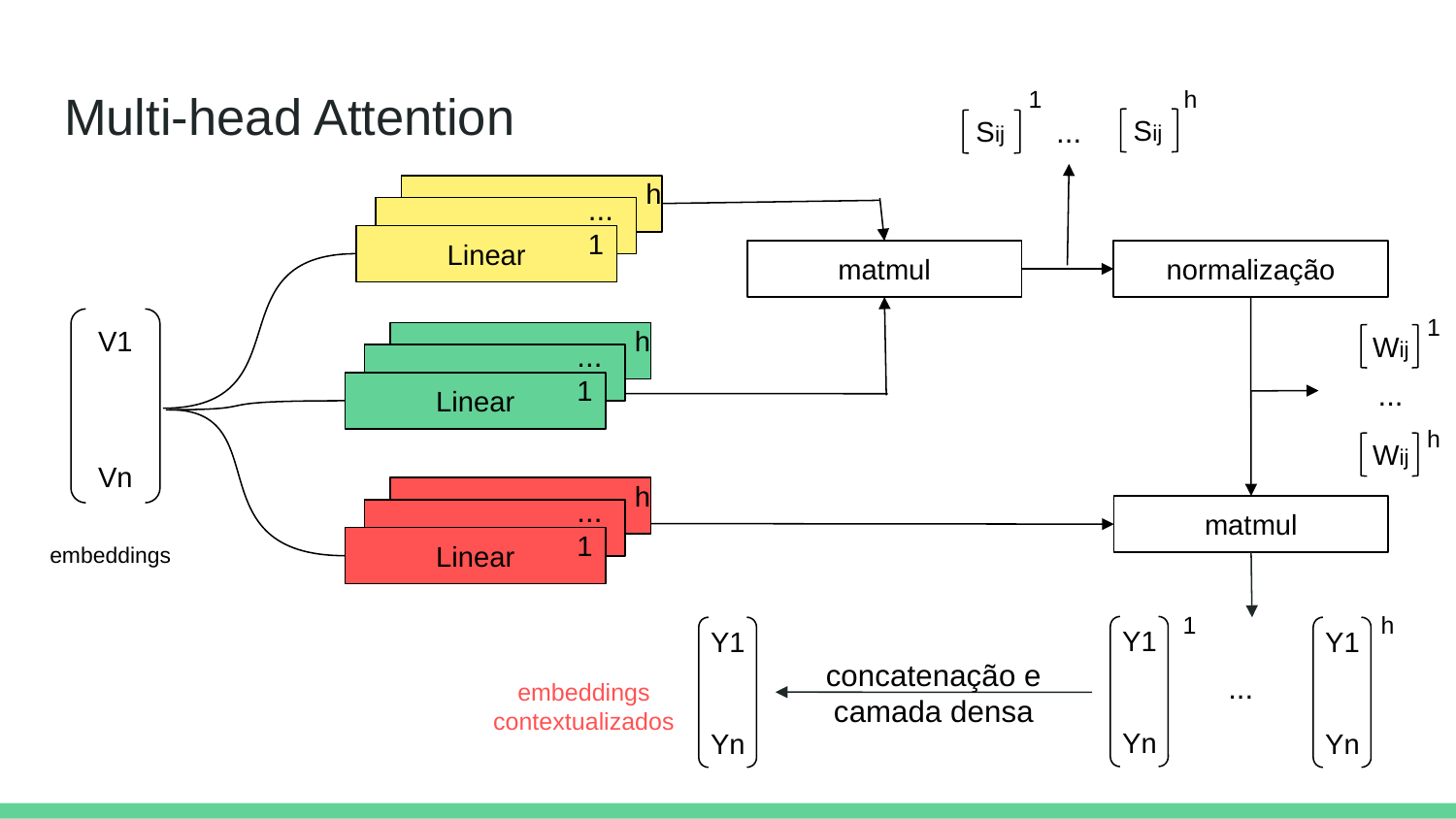

# Multi-head Attention
1
h
...
Sij
Sij

h
...

1
Linear
matmul
normalização
1
V1

Vn

h
Wij
...

1
...
Linear
h
Wij

h
...

matmul

1
embeddings
Linear
1
h
Y1

Yn
Y1

Yn
Y1

Yn

concatenação e
camada densa
...
embeddings contextualizados